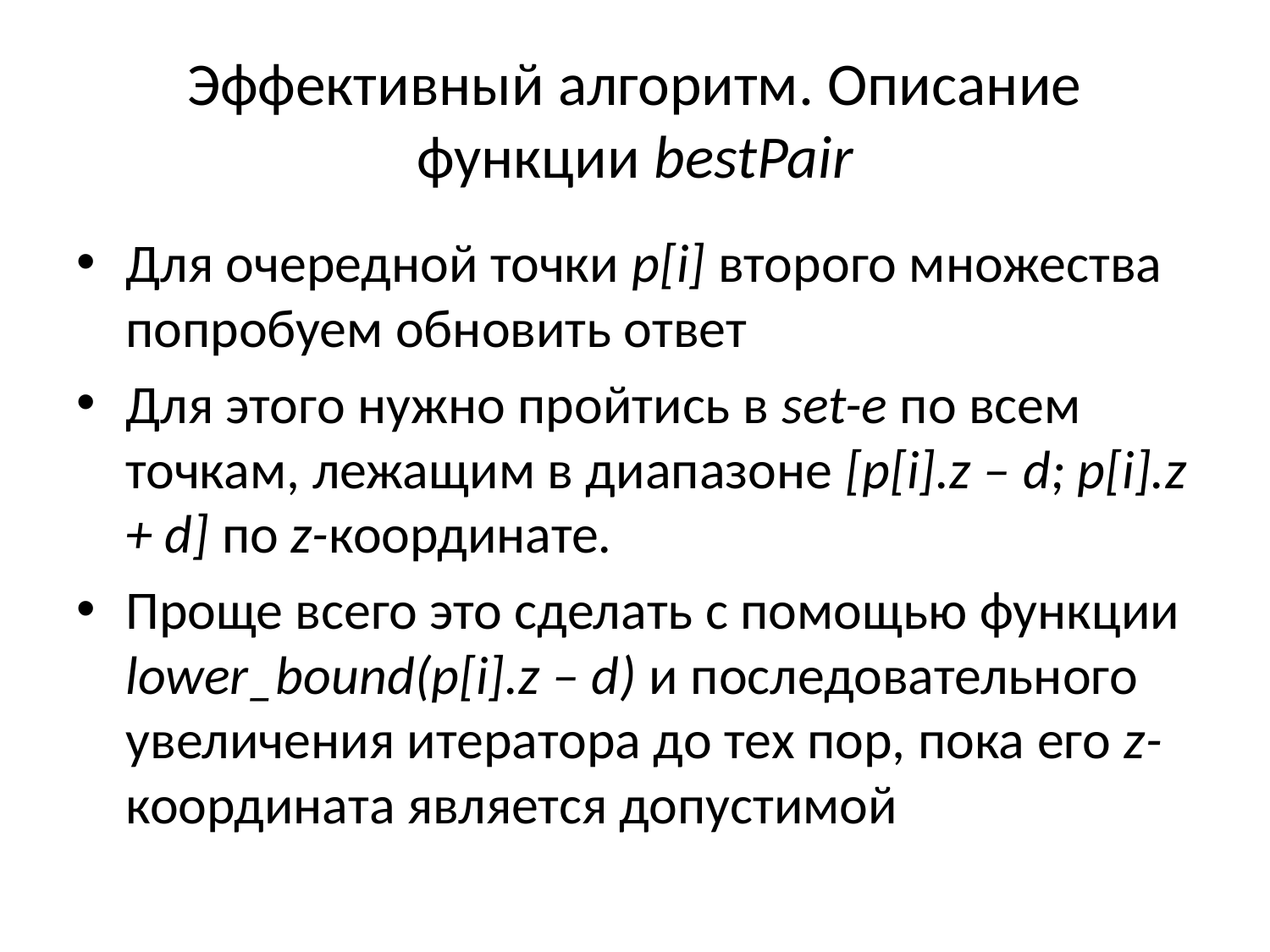

# Эффективный алгоритм. Описание функции bestPair
Для очередной точки p[i] второго множества попробуем обновить ответ
Для этого нужно пройтись в set-e по всем точкам, лежащим в диапазоне [p[i].z – d; p[i].z + d] по z-координате.
Проще всего это сделать с помощью функции lower_bound(p[i].z – d) и последовательного увеличения итератора до тех пор, пока его z-координата является допустимой